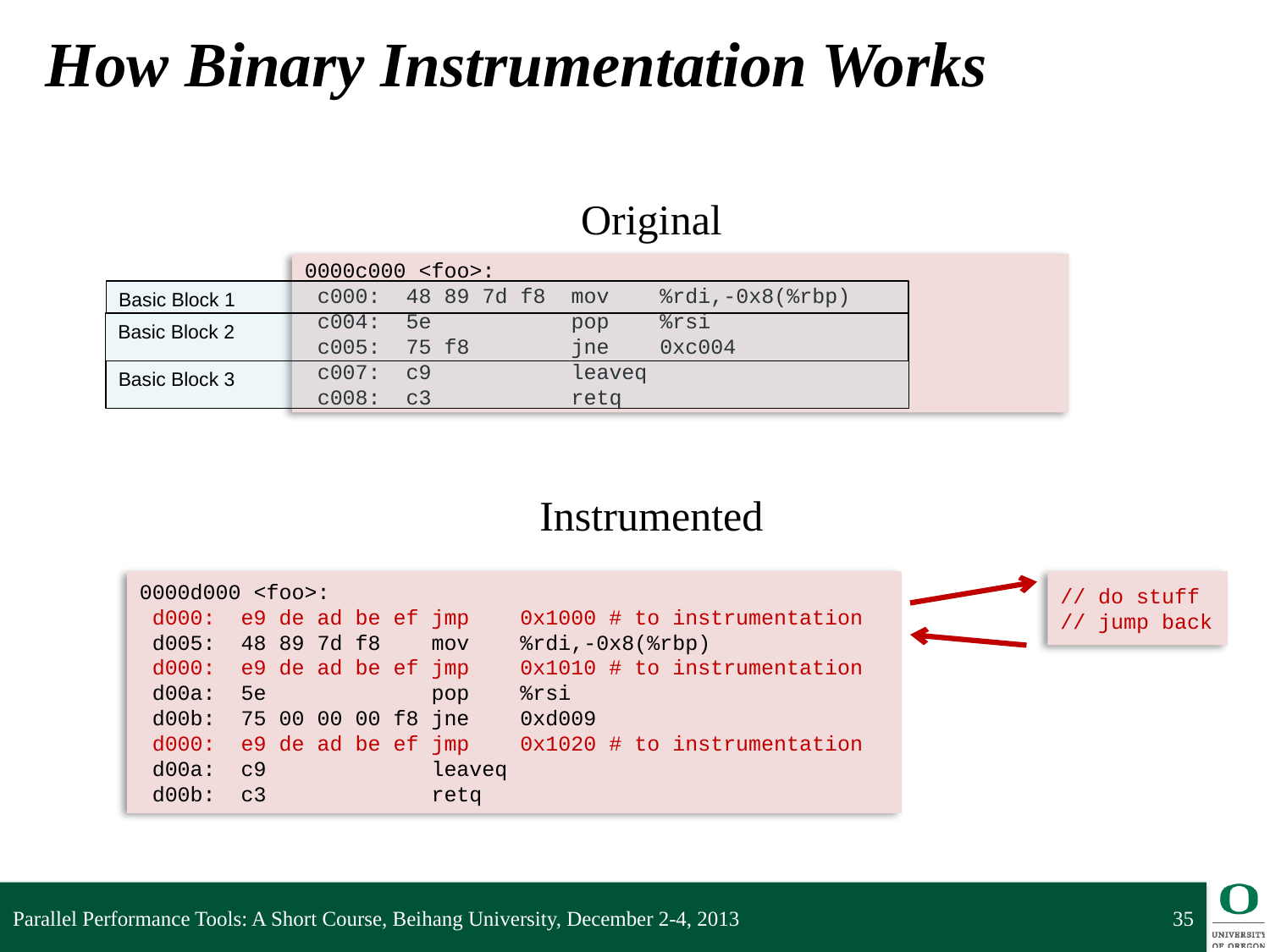

# How Binary Instrumentation Works

Original

Instrumented

0000c000 <foo>:
 c000:  48 89 7d f8  mov    %rdi,-0x8(%rbp)
 c004:  5e           pop    %rsi
 c005:  75 f8        jne    0xc004
 c007:  c9           leaveq
 c008:  c3           retq
Basic Block 1
Basic Block 2
Basic Block 3
0000d000 <foo>:
 d000:  e9 de ad be ef jmp    0x1000 # to instrumentation
 d005:  48 89 7d f8    mov    %rdi,-0x8(%rbp)
 d000:  e9 de ad be ef jmp    0x1010 # to instrumentation
 d00a:  5e             pop    %rsi
 d00b:  75 00 00 00 f8 jne    0xd009
 d000:  e9 de ad be ef jmp    0x1020 # to instrumentation
 d00a:  c9             leaveq
 d00b:  c3             retq
// do stuff
// jump back
Parallel Performance Tools: A Short Course, Beihang University, December 2-4, 2013
35